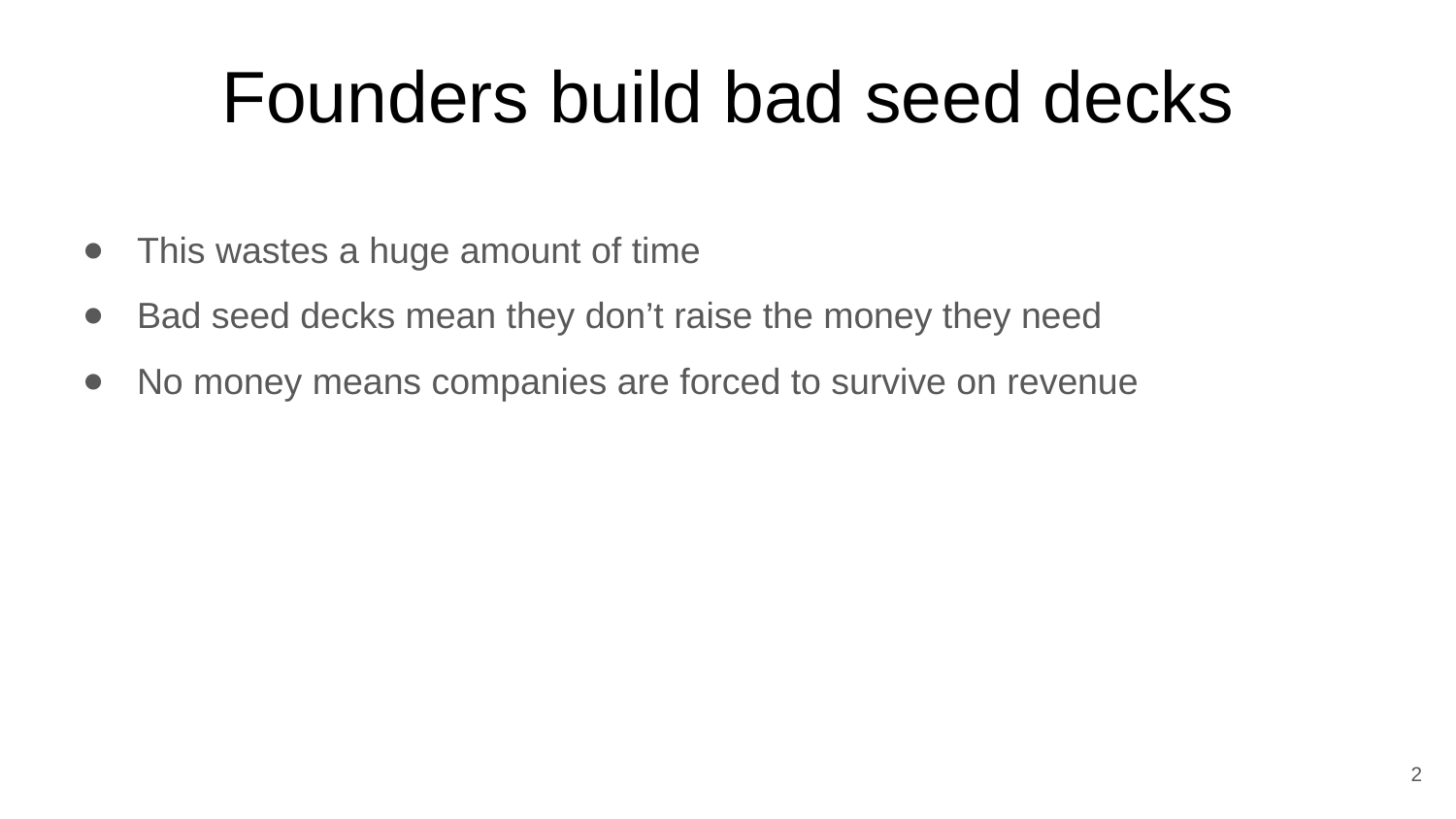

# Founders build bad seed decks
This wastes a huge amount of time
Bad seed decks mean they don’t raise the money they need
No money means companies are forced to survive on revenue
2